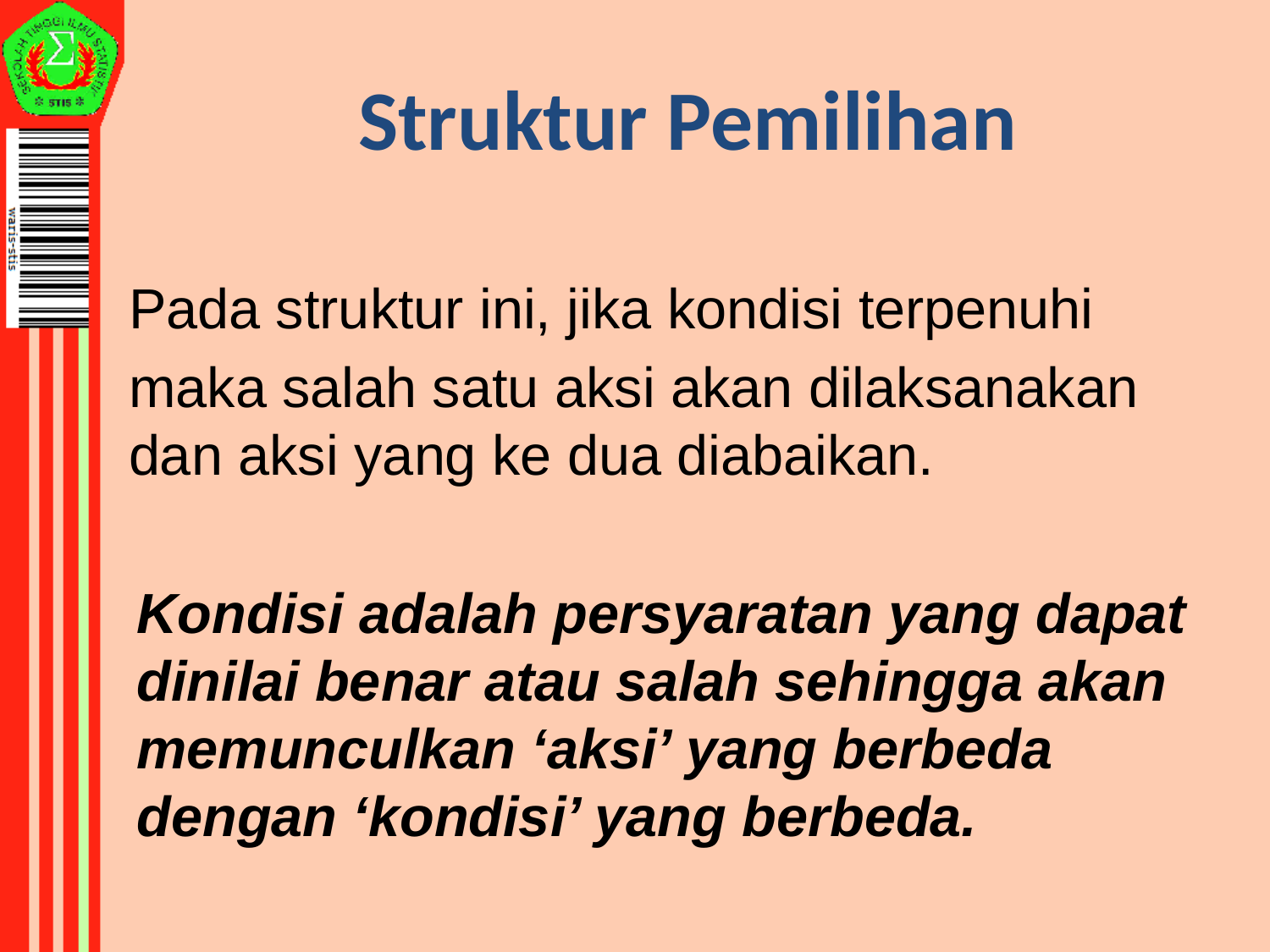

Struktur Pemilihan

Pada struktur ini, jika kondisi terpenuhi
maka salah satu aksi akan dilaksanakan dan aksi yang ke dua diabaikan.

Kondisi adalah persyaratan yang dapat dinilai benar atau salah sehingga akan memunculkan ‘aksi’ yang berbeda dengan ‘kondisi’ yang berbeda.